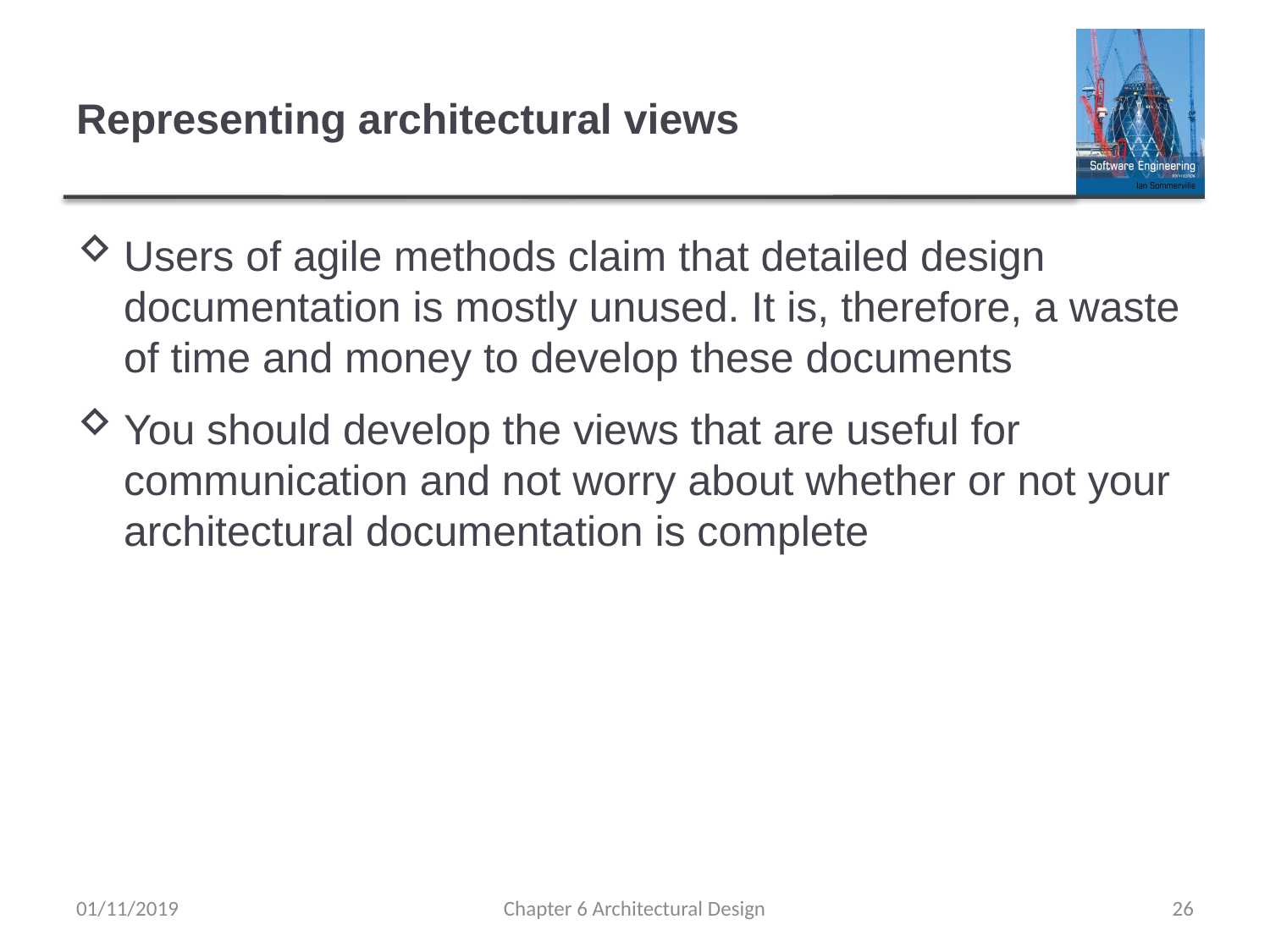

# Representing architectural views
Users of agile methods claim that detailed design documentation is mostly unused. It is, therefore, a waste of time and money to develop these documents
You should develop the views that are useful for communication and not worry about whether or not your architectural documentation is complete
01/11/2019
Chapter 6 Architectural Design
26